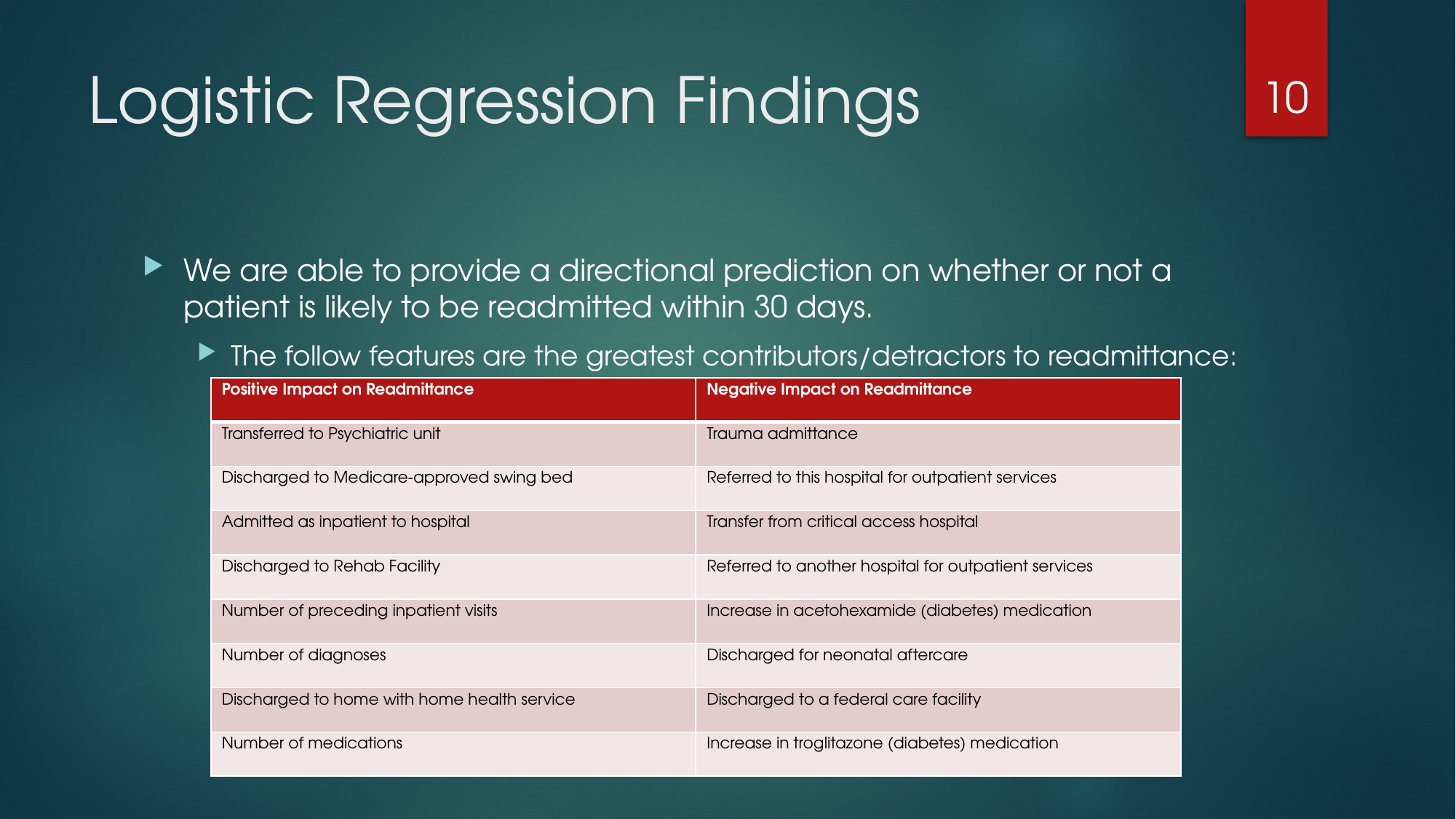

10
# Logistic Regression Findings
We are able to provide a directional prediction on whether or not a patient is likely to be readmitted within 30 days.
The follow features are the greatest contributors/detractors to readmittance:

| Positive Impact on Readmittance | Negative Impact on Readmittance |
| --- | --- |
| Transferred to Psychiatric unit | Trauma admittance |
| Discharged to Medicare-approved swing bed | Referred to this hospital for outpatient services |
| Admitted as inpatient to hospital | Transfer from critical access hospital |
| Discharged to Rehab Facility | Referred to another hospital for outpatient services |
| Number of preceding inpatient visits | Increase in acetohexamide (diabetes) medication |
| Number of diagnoses | Discharged for neonatal aftercare |
| Discharged to home with home health service | Discharged to a federal care facility |
| Number of medications | Increase in troglitazone (diabetes) medication |